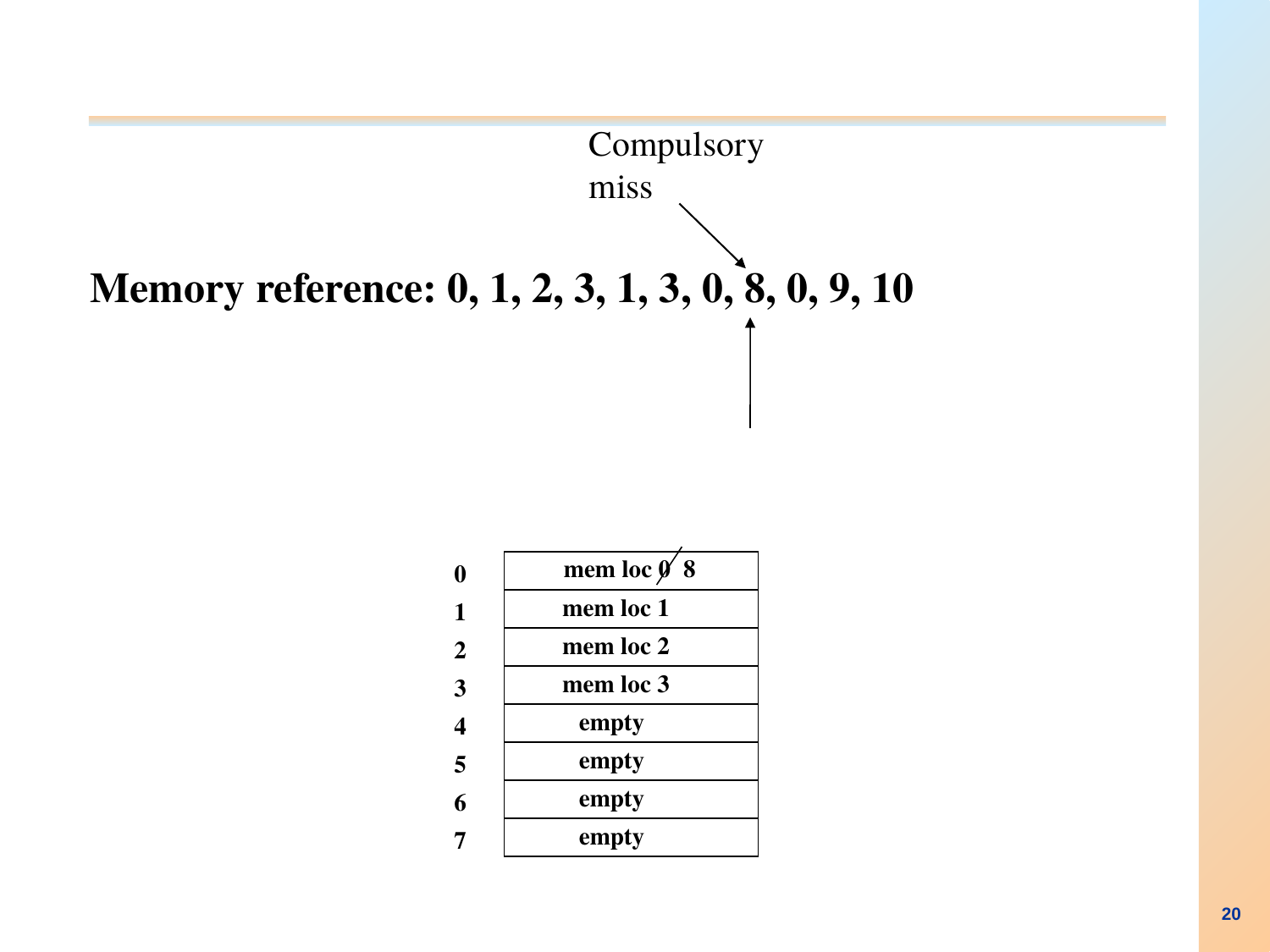

Compulsory miss
Memory reference: 0, 1, 2, 3, 1, 3, 0, 8, 0, 9, 10

mem loc 0  8

0

mem loc 1
1

mem loc 2
2

mem loc 3
3

   empty
4

   empty
5

   empty
6

   empty
7